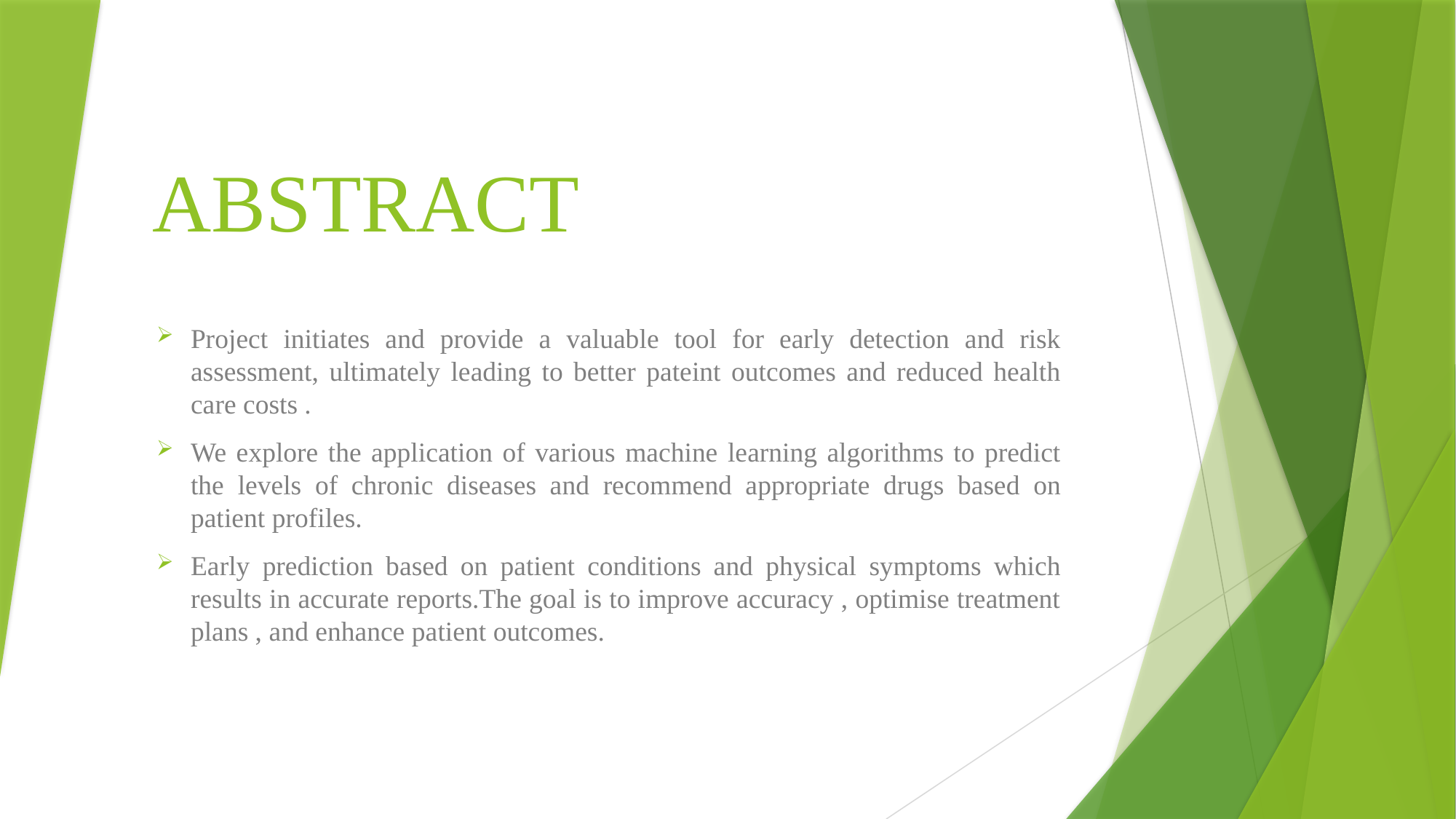

# ABSTRACT
Project initiates and provide a valuable tool for early detection and risk assessment, ultimately leading to better pateint outcomes and reduced health care costs .
We explore the application of various machine learning algorithms to predict the levels of chronic diseases and recommend appropriate drugs based on patient profiles.
Early prediction based on patient conditions and physical symptoms which results in accurate reports.The goal is to improve accuracy , optimise treatment plans , and enhance patient outcomes.